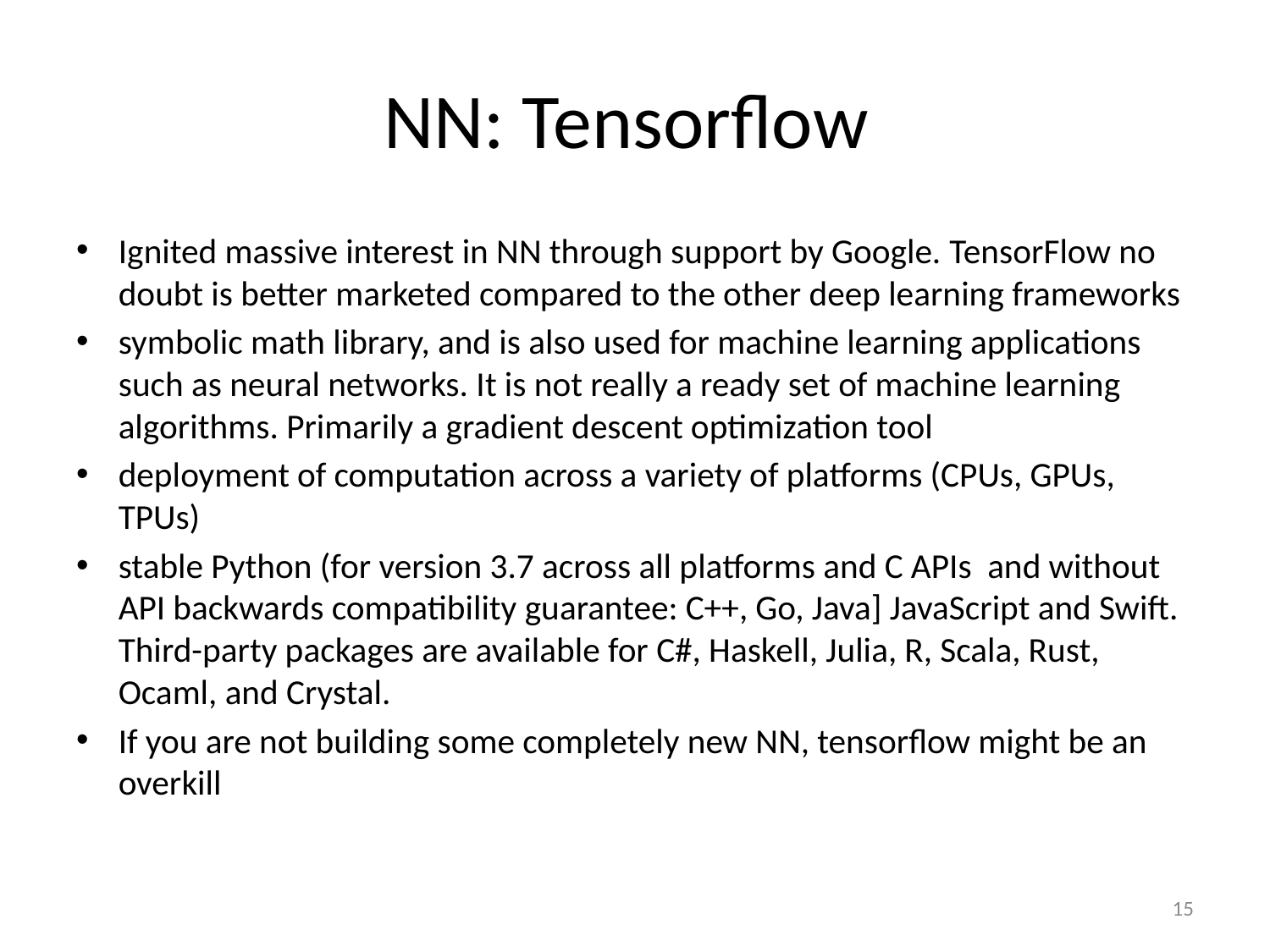

# NN: Tensorflow
Ignited massive interest in NN through support by Google. TensorFlow no doubt is better marketed compared to the other deep learning frameworks
symbolic math library, and is also used for machine learning applications such as neural networks. It is not really a ready set of machine learning algorithms. Primarily a gradient descent optimization tool
deployment of computation across a variety of platforms (CPUs, GPUs, TPUs)
stable Python (for version 3.7 across all platforms and C APIs  and without API backwards compatibility guarantee: C++, Go, Java] JavaScript and Swift. Third-party packages are available for C#, Haskell, Julia, R, Scala, Rust, Ocaml, and Crystal.
If you are not building some completely new NN, tensorflow might be an overkill
15